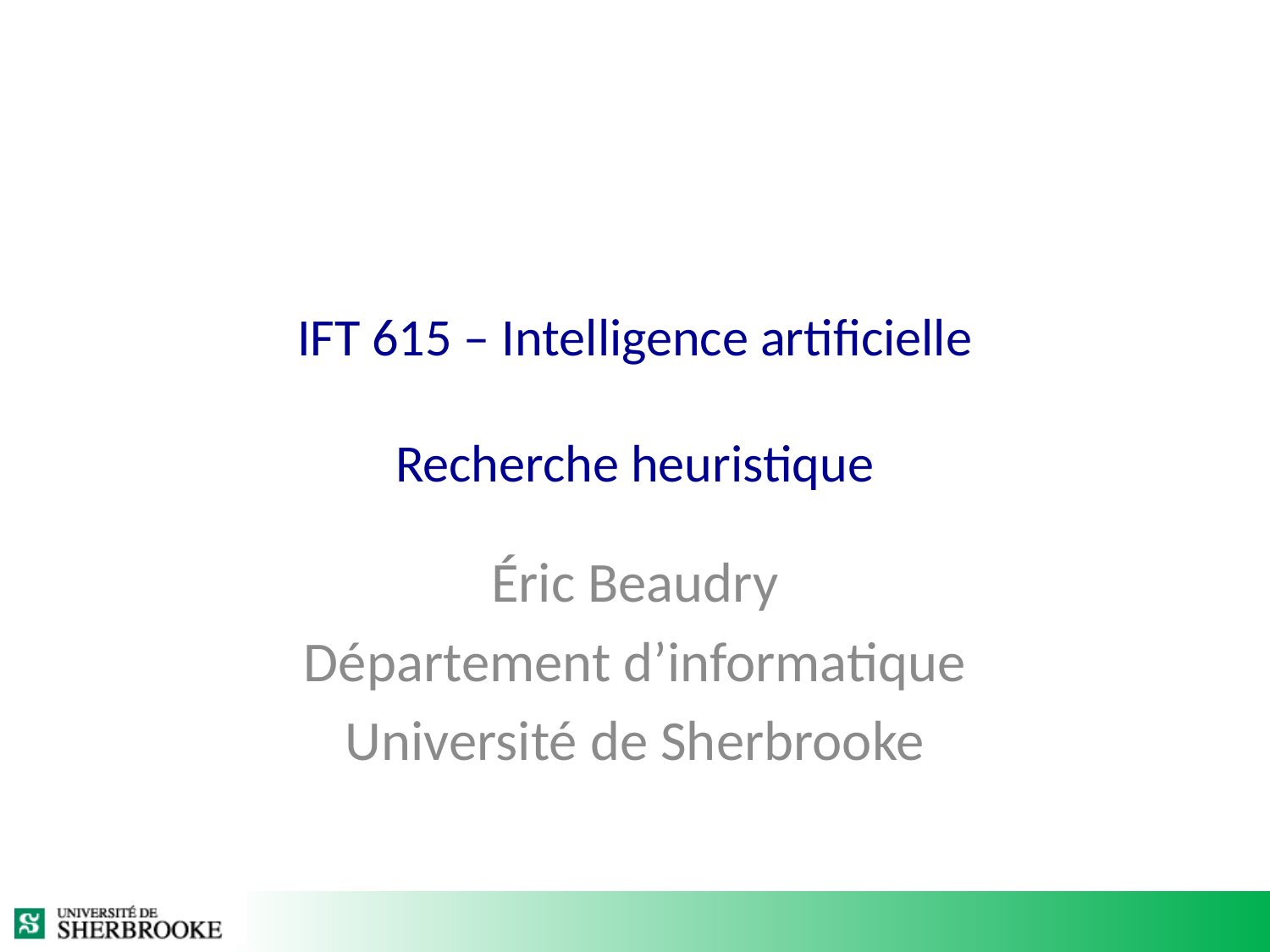

# IFT 615 – Intelligence artificielle Recherche heuristique
Éric Beaudry
Département d’informatique
Université de Sherbrooke